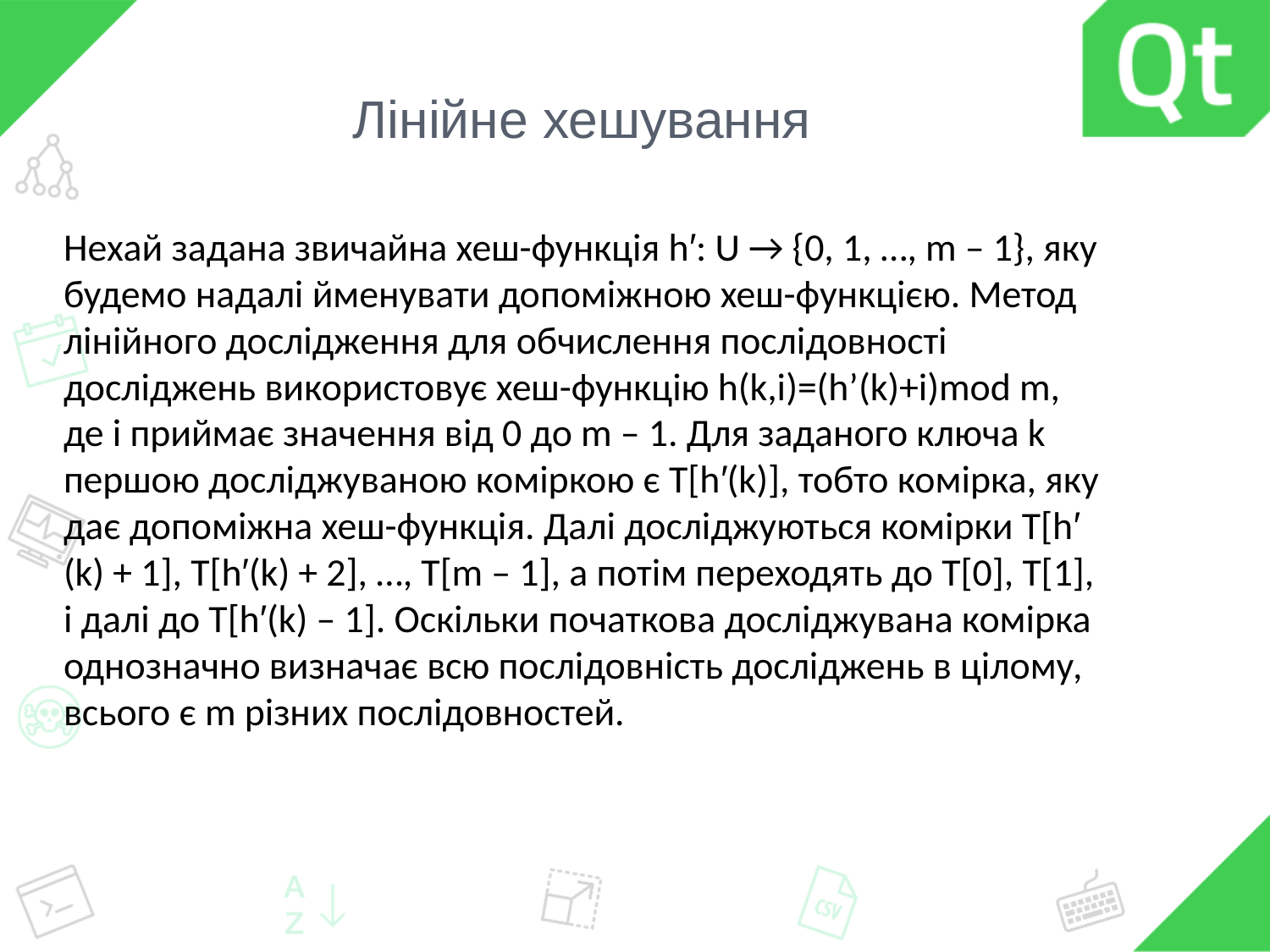

# Лінійне хешування
Нехай задана звичайна хеш-функція h′: U → {0, 1, …, m – 1}, яку будемо надалі йменувати допоміжною хеш-функцією. Метод лінійного дослідження для обчислення послідовності досліджень використовує хеш-функцію h(k,i)=(h’(k)+i)mod m, де i приймає значення від 0 до m – 1. Для заданого ключа k першою досліджуваною коміркою є T[h′(k)], тобто комірка, яку дає допоміжна хеш-функція. Далі досліджуються комірки T[h′(k) + 1], T[h′(k) + 2], …, T[m – 1], а потім переходять до T[0], T[1], і далі до T[h′(k) – 1]. Оскільки початкова досліджувана комірка однозначно визначає всю послідовність досліджень в цілому, всього є m різних послідовностей.